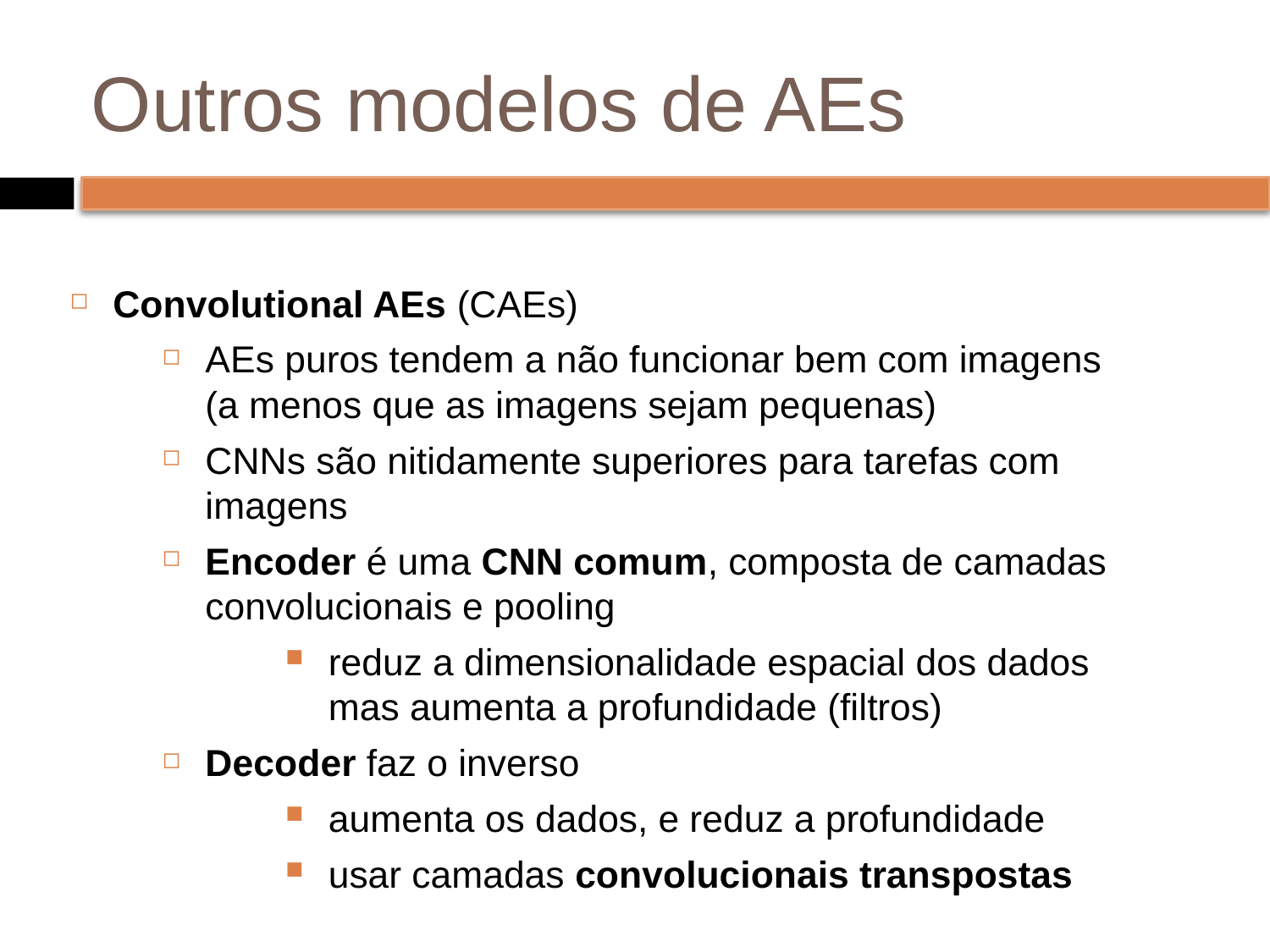

# Outros modelos de AEs

Convolutional AEs (CAEs)
AEs puros tendem a não funcionar bem com imagens (a menos que as imagens sejam pequenas)
CNNs são nitidamente superiores para tarefas com imagens
Encoder é uma CNN comum, composta de camadas convolucionais e pooling
reduz a dimensionalidade espacial dos dados mas aumenta a profundidade (filtros)
Decoder faz o inverso
aumenta os dados, e reduz a profundidade
usar camadas convolucionais transpostas
39